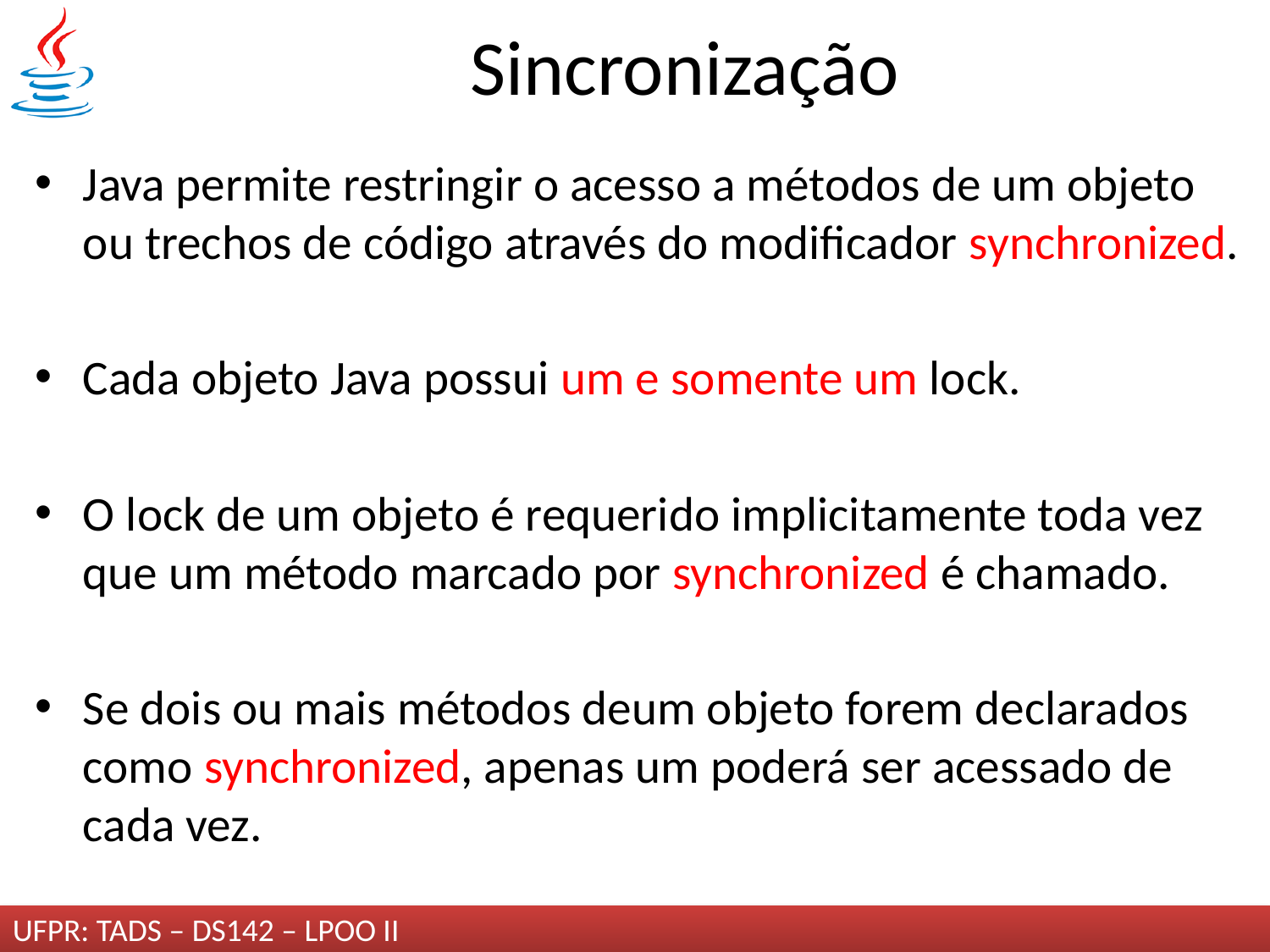

# Sincronização
Java permite restringir o acesso a métodos de um objeto ou trechos de código através do modificador synchronized.

Cada objeto Java possui um e somente um lock.

O lock de um objeto é requerido implicitamente toda vez que um método marcado por synchronized é chamado.

Se dois ou mais métodos deum objeto forem declarados como synchronized, apenas um poderá ser acessado de cada vez.